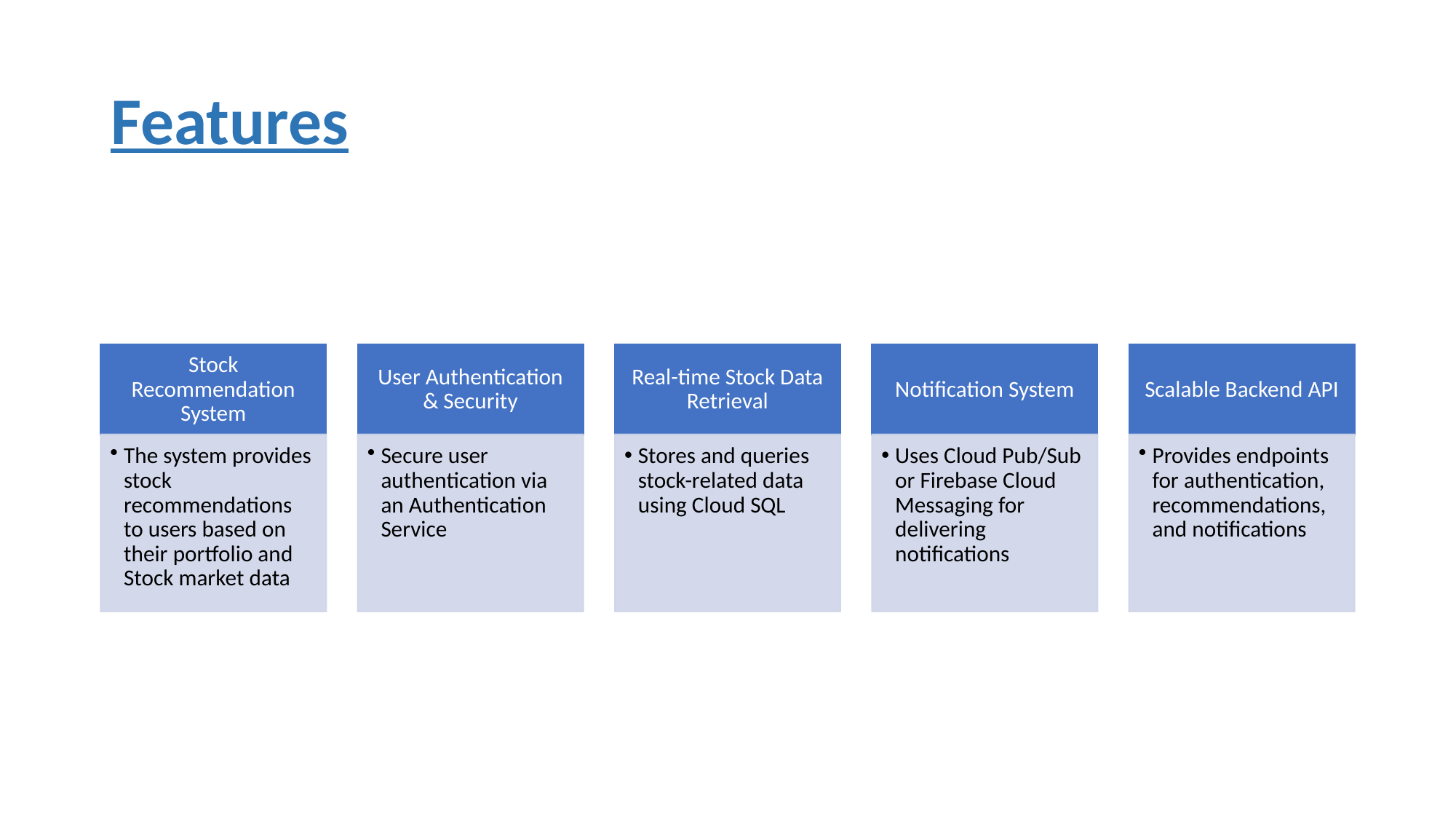

# Features
Stock Recommendation System
The system provides stock recommendations to users based on their portfolio and Stock market data
User Authentication & Security
Secure user authentication via an Authentication Service
Real-time Stock Data Retrieval
Stores and queries stock-related data using Cloud SQL
Notification System
Uses Cloud Pub/Sub or Firebase Cloud Messaging for delivering notifications
Scalable Backend API
Provides endpoints for authentication, recommendations, and notifications